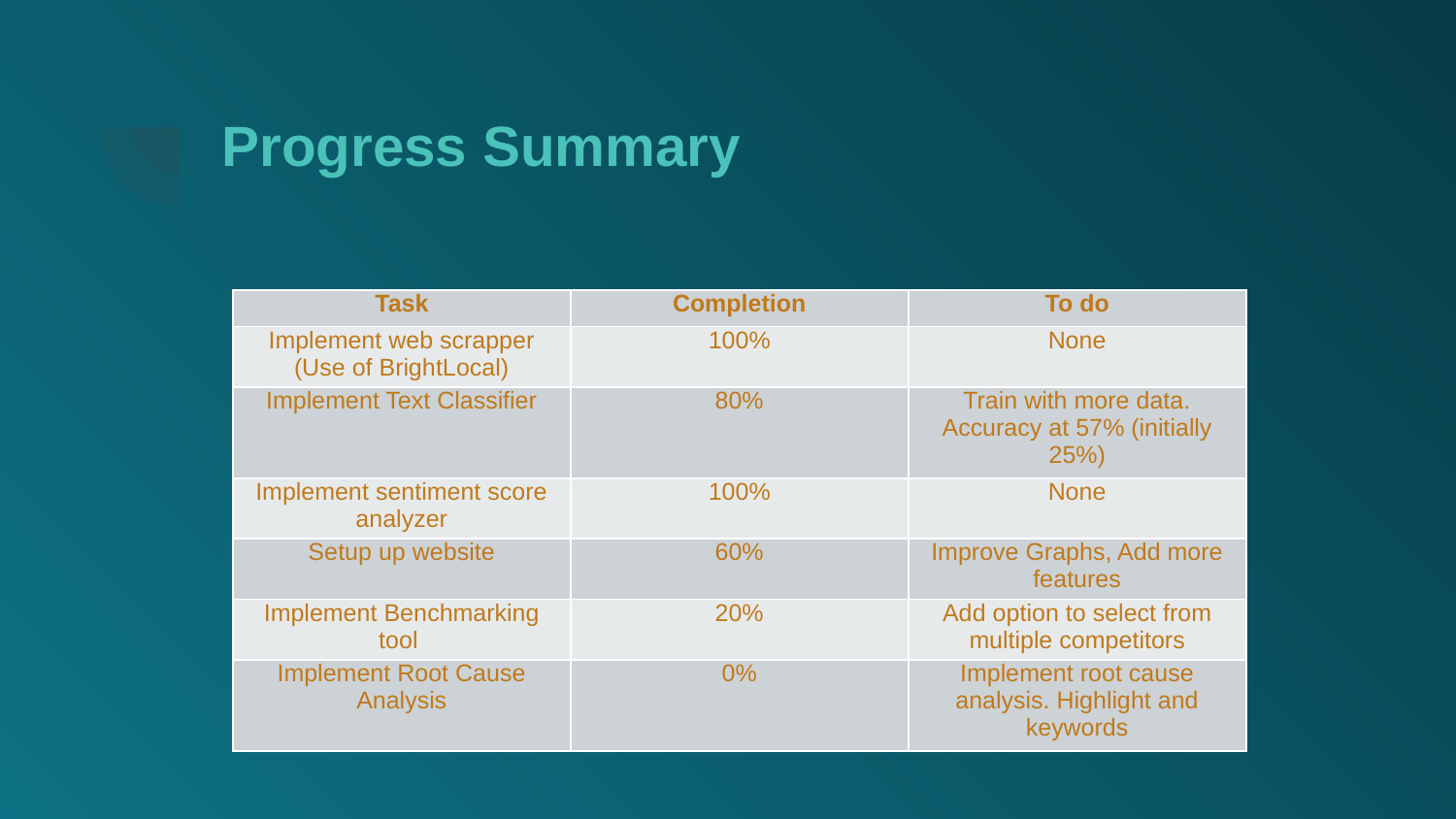

# Progress Summary
| Task | Completion | To do |
| --- | --- | --- |
| Implement web scrapper (Use of BrightLocal) | 100% | None |
| Implement Text Classifier | 80% | Train with more data. Accuracy at 57% (initially 25%) |
| Implement sentiment score analyzer | 100% | None |
| Setup up website | 60% | Improve Graphs, Add more features |
| Implement Benchmarking tool | 20% | Add option to select from multiple competitors |
| Implement Root Cause Analysis | 0% | Implement root cause analysis. Highlight and keywords |